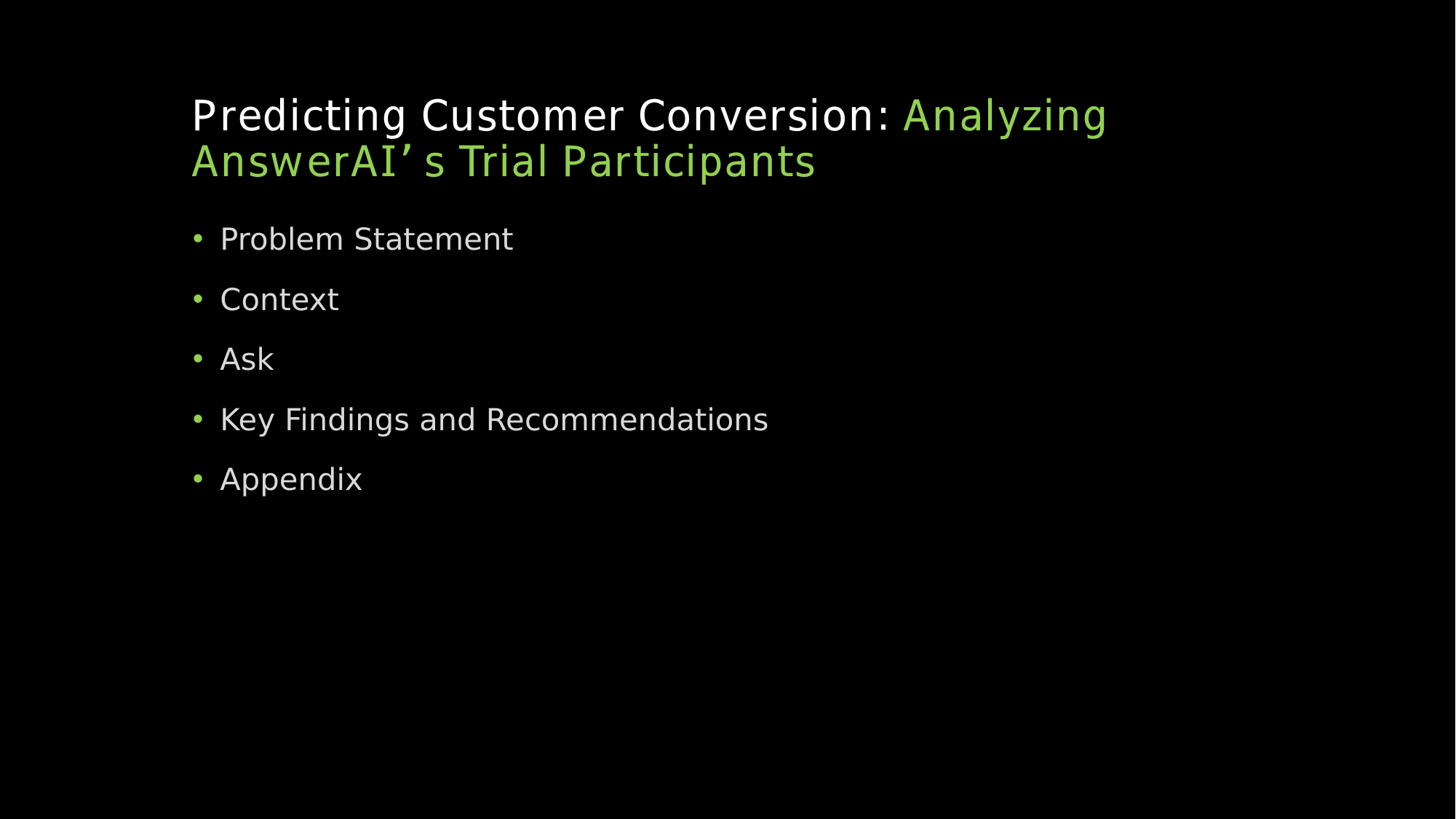

# Predicting Customer Conversion: Analyzing AnswerAI’ s Trial Participants
Problem Statement
Context
Ask
Key Findings and Recommendations
Appendix